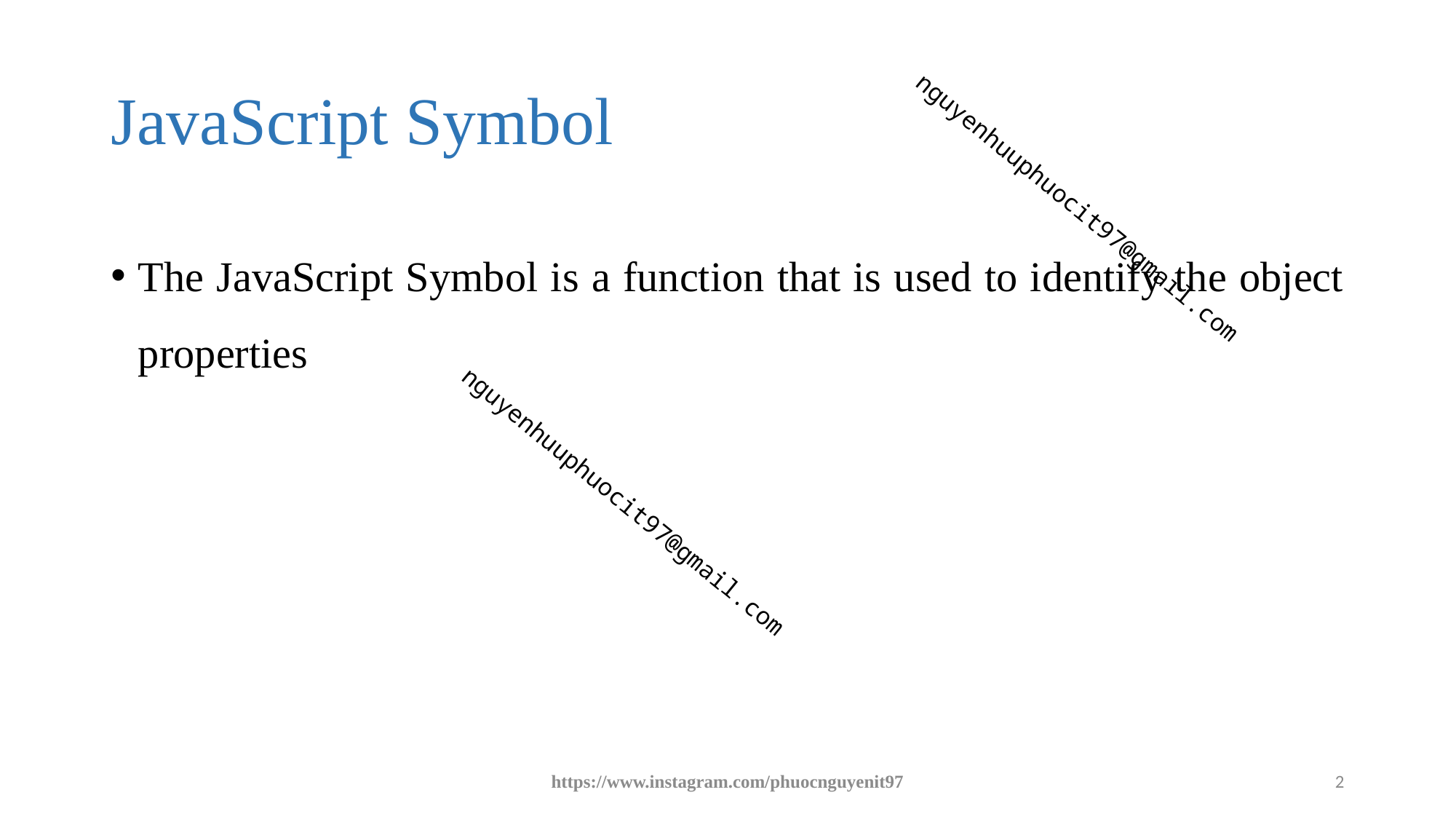

# JavaScript Symbol
The JavaScript Symbol is a function that is used to identify the object properties
https://www.instagram.com/phuocnguyenit97
2